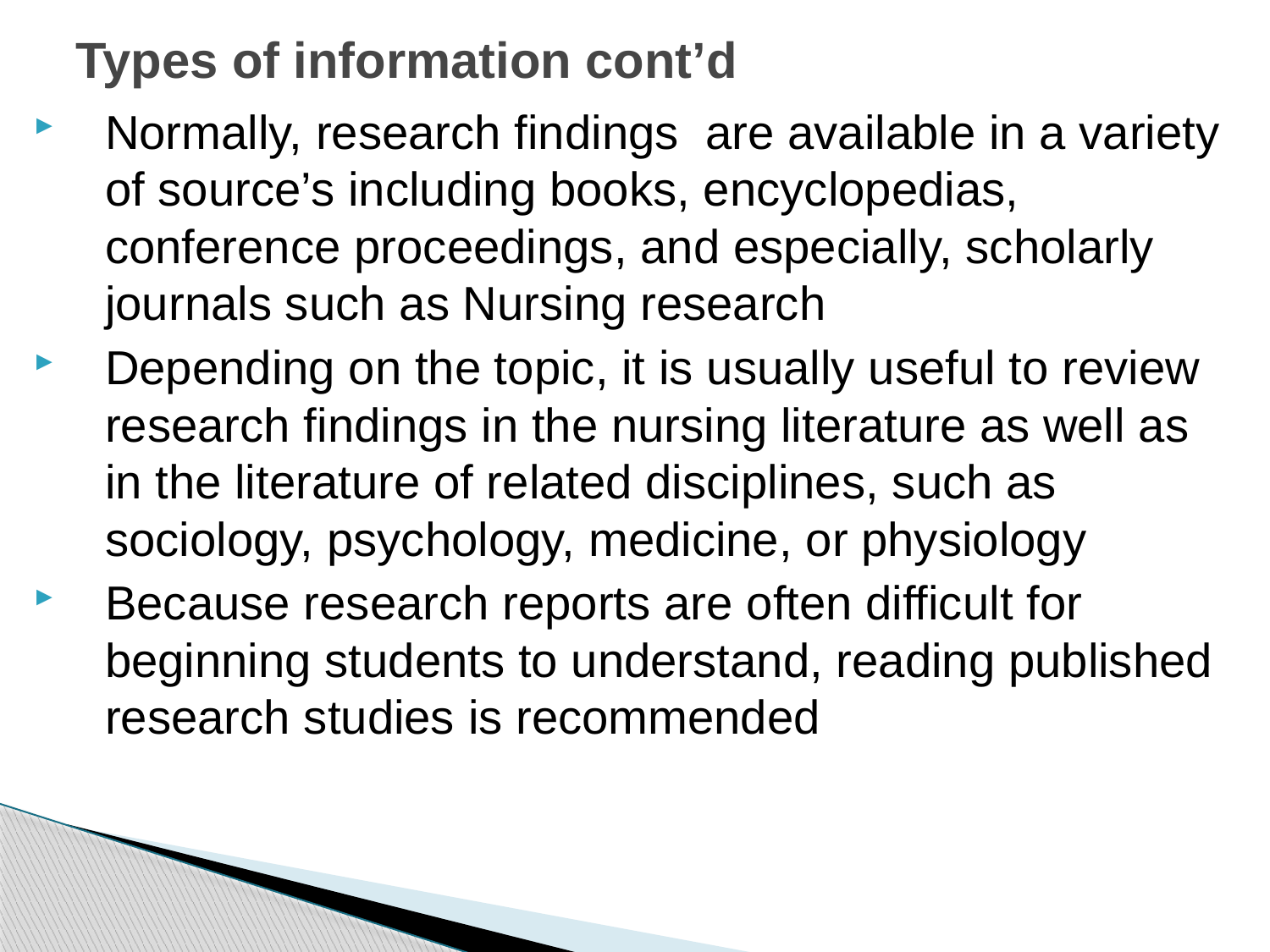

# Types of information cont’d
Normally, research findings  are available in a variety of source’s including books, encyclopedias, conference proceedings, and especially, scholarly journals such as Nursing research
Depending on the topic, it is usually useful to review  research findings in the nursing literature as well as in the literature of related disciplines, such as sociology, psychology, medicine, or physiology
Because research reports are often difficult for beginning students to understand, reading published research studies is recommended